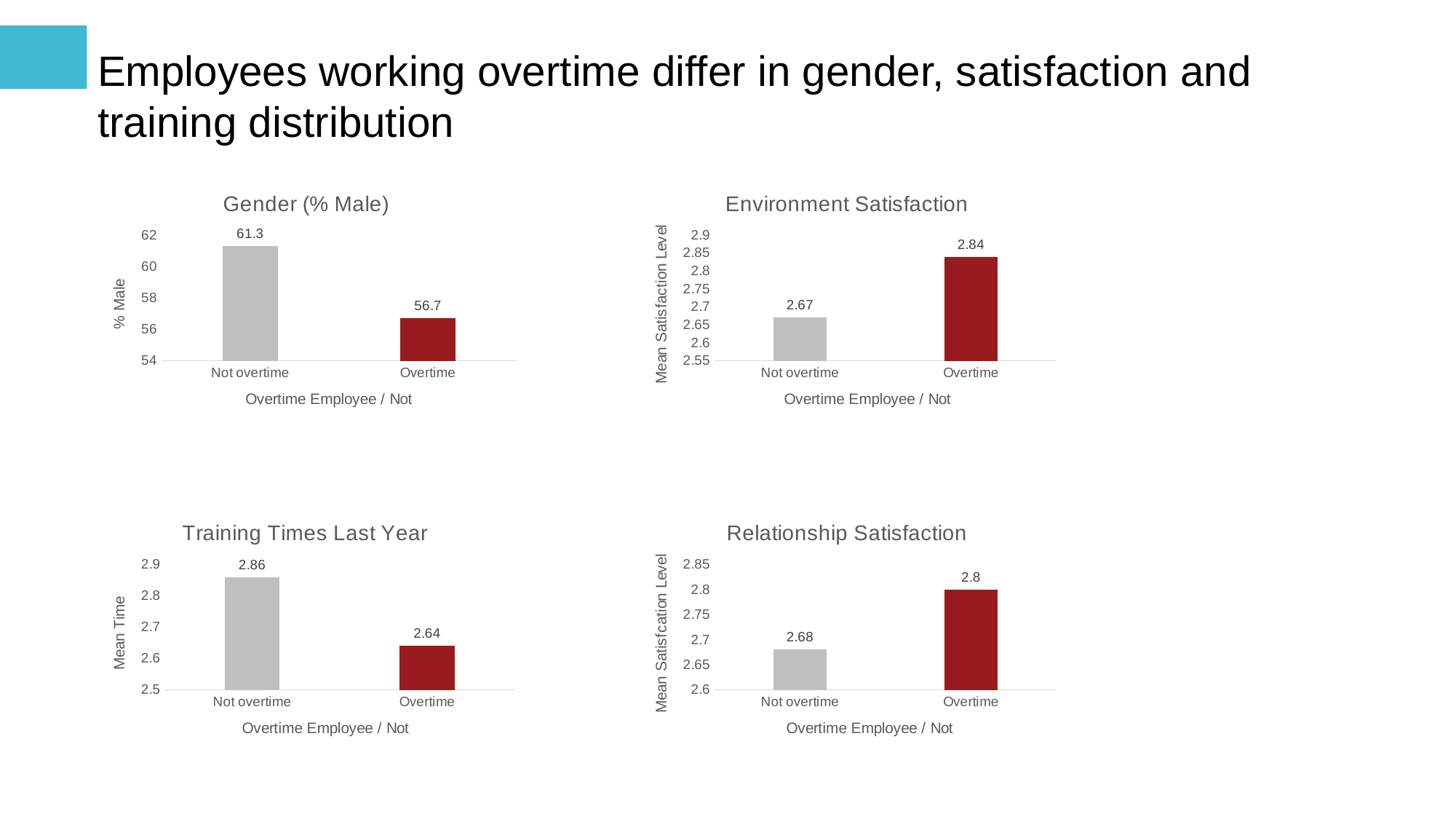

Employees working overtime differ in gender, satisfaction and training distribution

### Chart: Gender (% Male)

| Category |  |
|---|---|
| Not overtime | 61.3 |
| Overtime | 56.7 |

### Chart: Environment Satisfaction

| Category |  |
|---|---|
| Not overtime | 2.67 |
| Overtime | 2.84 |

### Chart: Training Times Last Year

| Category |  |
|---|---|
| Not overtime | 2.86 |
| Overtime | 2.64 |

### Chart: Relationship Satisfaction

| Category |  |
|---|---|
| Not overtime | 2.68 |
| Overtime | 2.8 |